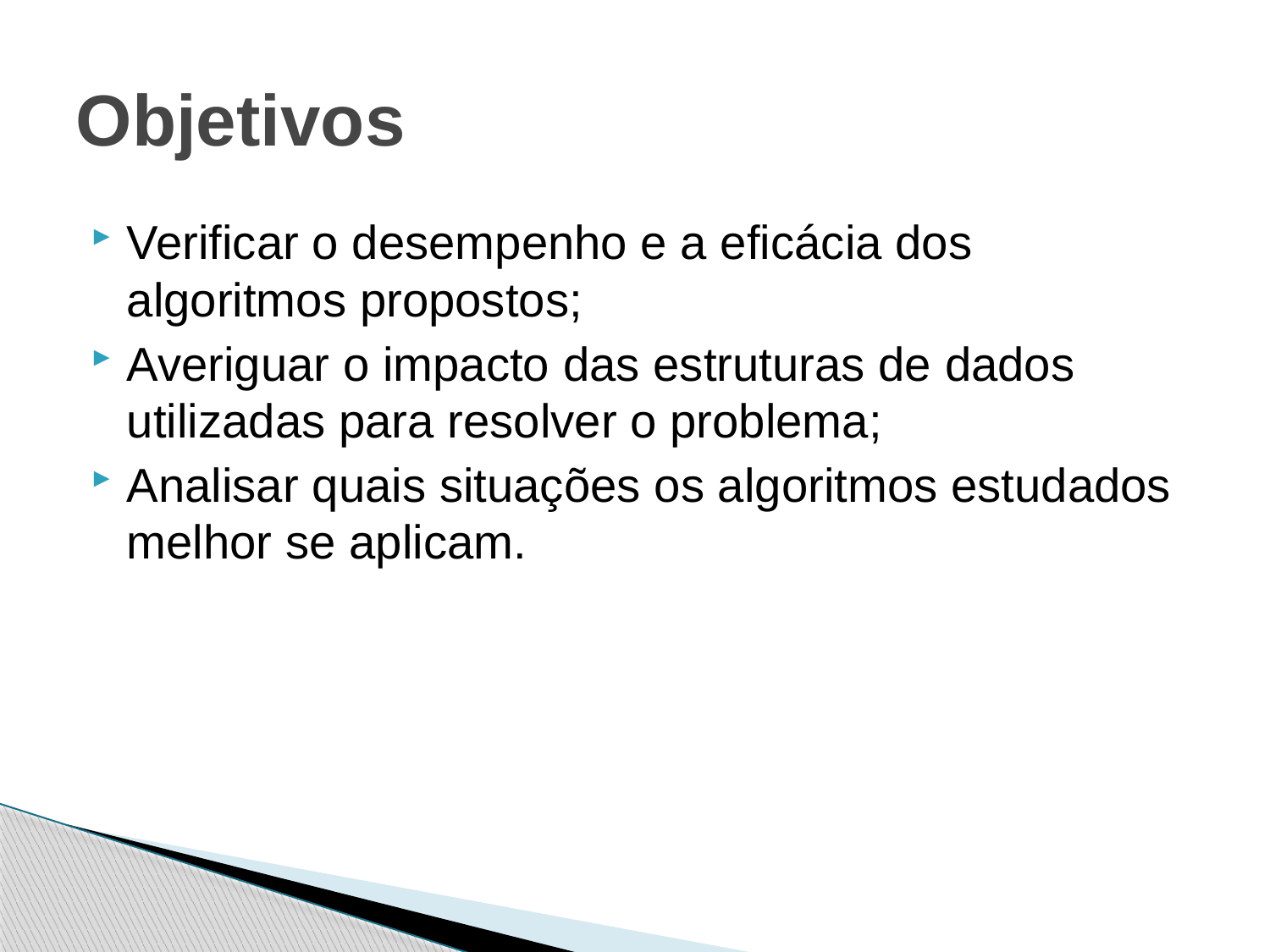

# Objetivos
Verificar o desempenho e a eficácia dos algoritmos propostos;
Averiguar o impacto das estruturas de dados utilizadas para resolver o problema;
Analisar quais situações os algoritmos estudados melhor se aplicam.